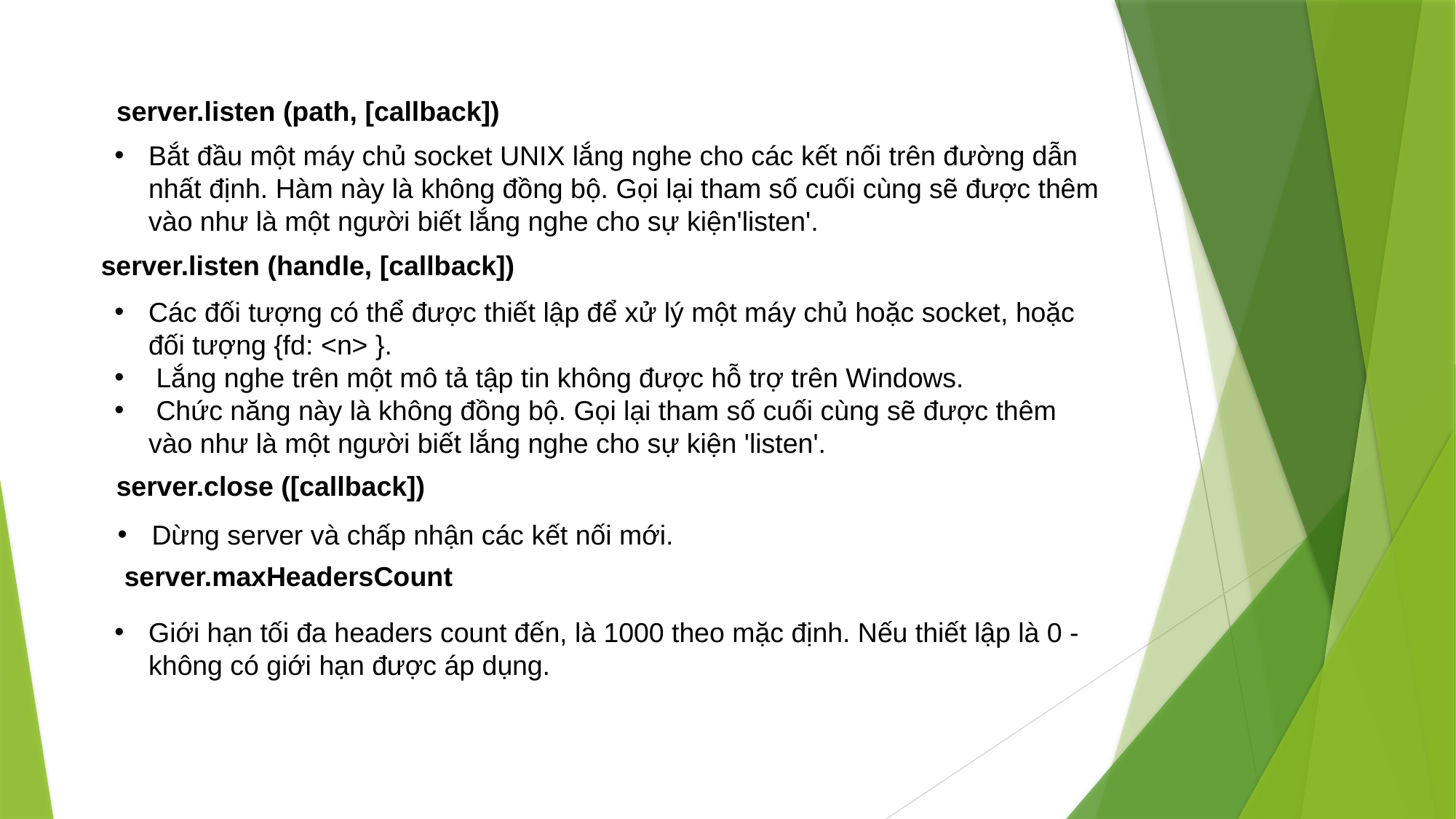

server.listen (path, [callback])
Bắt đầu một máy chủ socket UNIX lắng nghe cho các kết nối trên đường dẫn nhất định. Hàm này là không đồng bộ. Gọi lại tham số cuối cùng sẽ được thêm vào như là một người biết lắng nghe cho sự kiện'listen'.
server.listen (handle, [callback])
Các đối tượng có thể được thiết lập để xử lý một máy chủ hoặc socket, hoặc đối tượng {fd: <n> }.
 Lắng nghe trên một mô tả tập tin không được hỗ trợ trên Windows.
 Chức năng này là không đồng bộ. Gọi lại tham số cuối cùng sẽ được thêm vào như là một người biết lắng nghe cho sự kiện 'listen'.
server.close ([callback])
Dừng server và chấp nhận các kết nối mới.
server.maxHeadersCount
Giới hạn tối đa headers count đến, là 1000 theo mặc định. Nếu thiết lập là 0 - không có giới hạn được áp dụng.